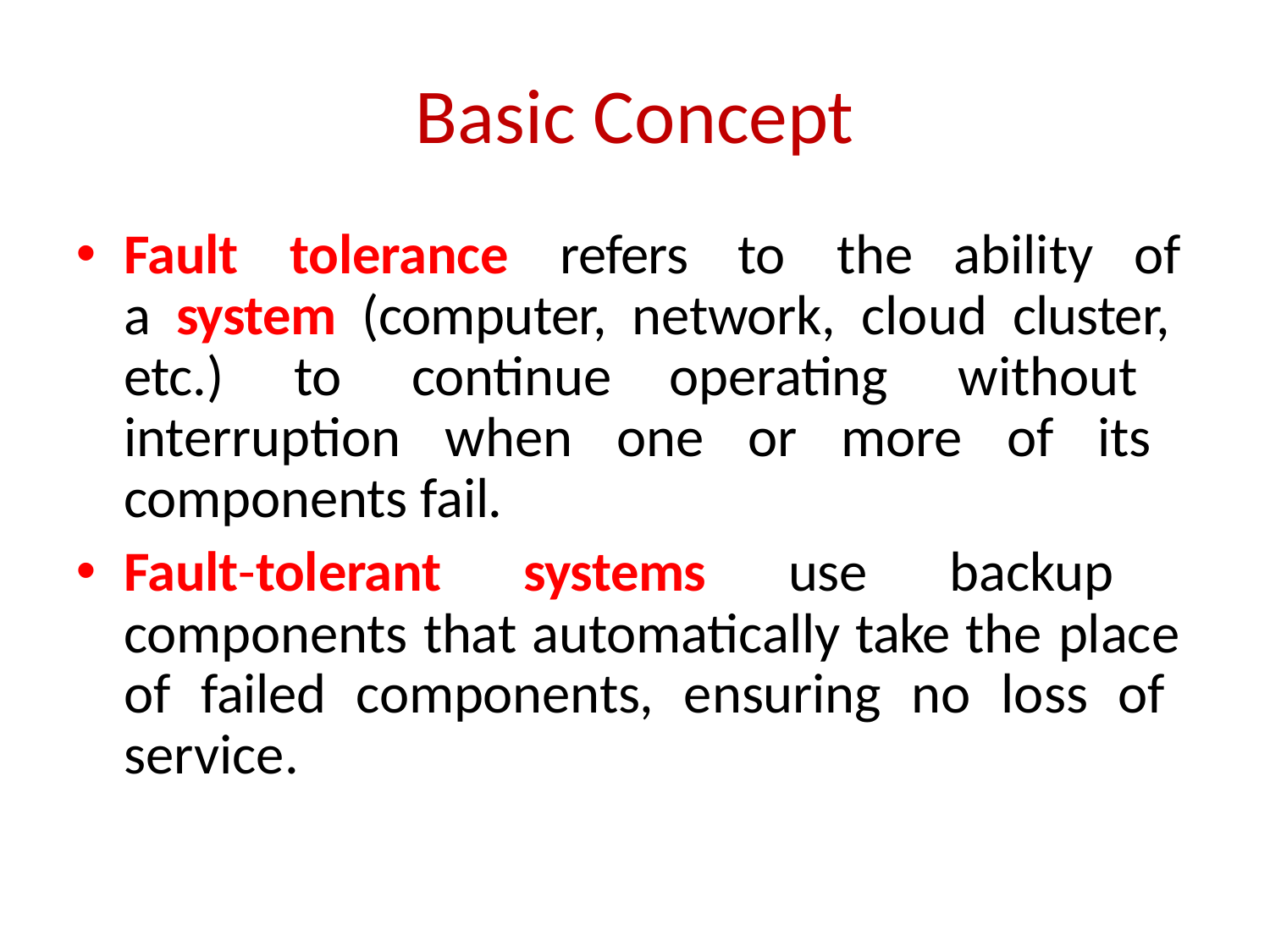

# Basic Concept
Fault  tolerance  refers  to  the   ability   of  a system (computer, network, cloud cluster,  etc.) to continue operating without  interruption when one or more of its  components fail.
Fault-tolerant systems use backup  components that automatically take the place  of failed components, ensuring no loss of  service.